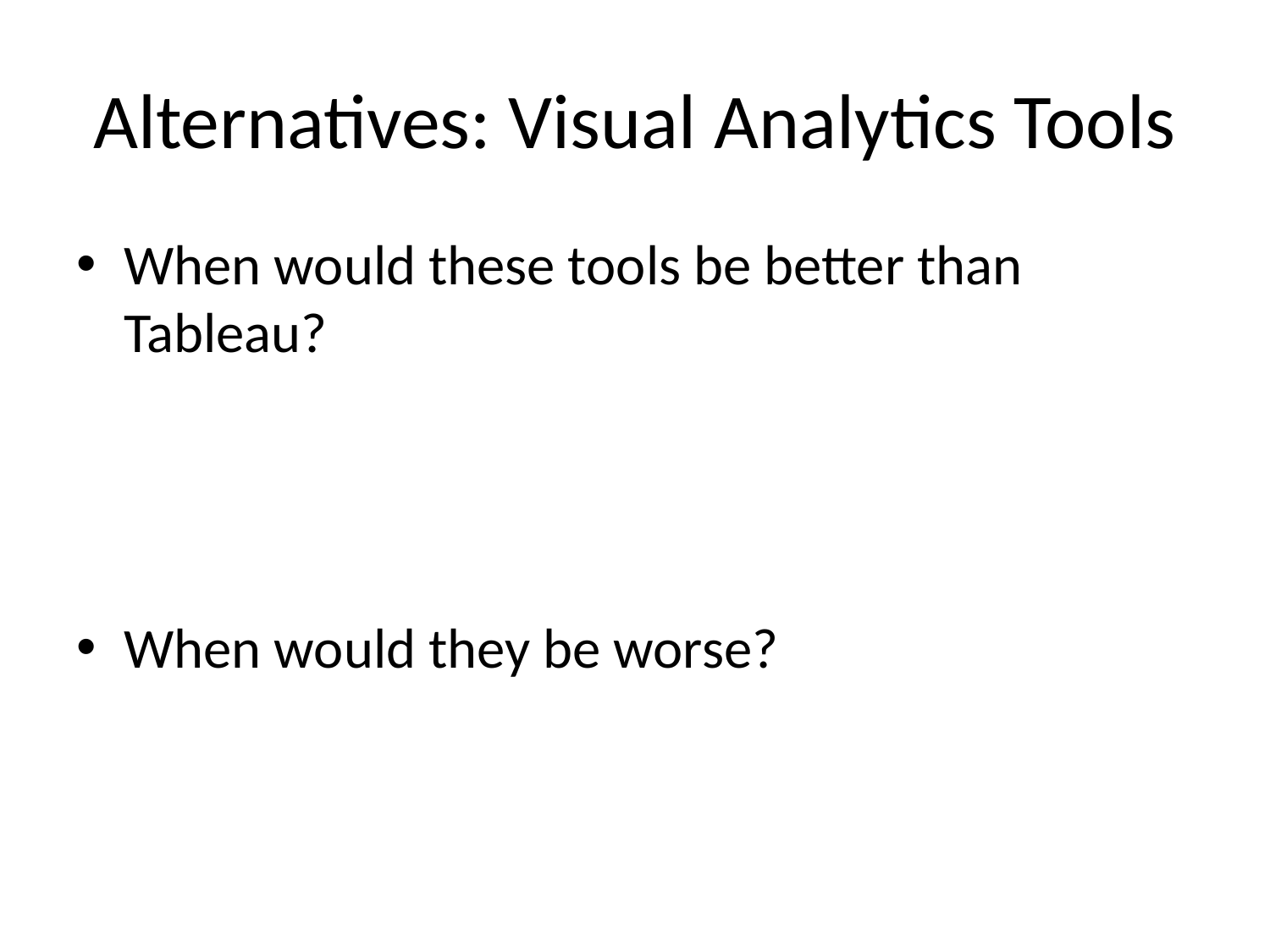

# Alternatives: Visual Analytics Tools
When would these tools be better than Tableau?

When would they be worse?